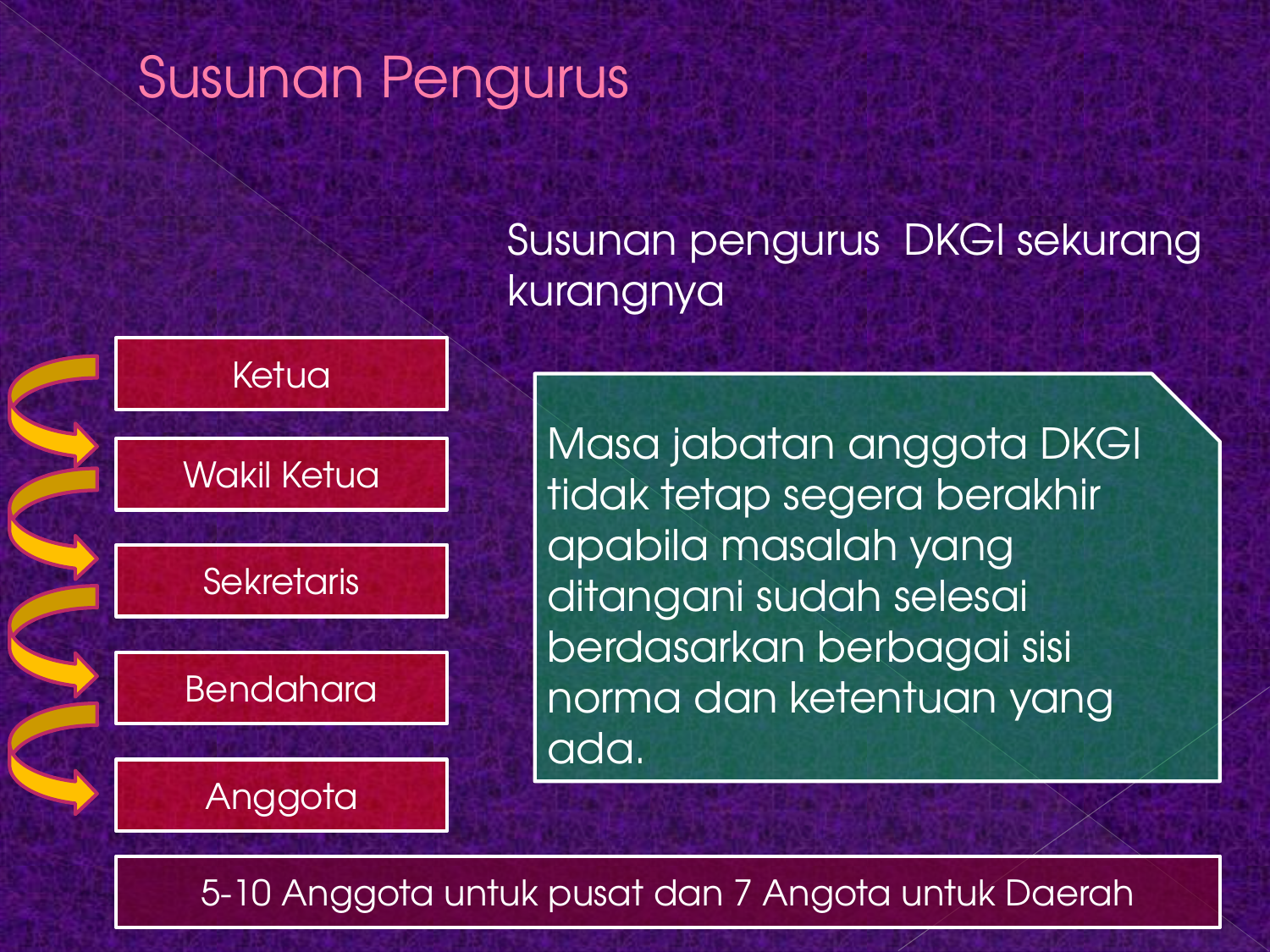

Susunan Pengurus
Susunan pengurus  DKGI sekurang kurangnya
Ketua

Masa jabatan anggota DKGI  tidak tetap segera berakhir apabila masalah yang ditangani sudah selesai berdasarkan berbagai sisi norma dan ketentuan yang ada.
Wakil Ketua

Sekretaris

Bendahara

Anggota
5-10 Anggota untuk pusat dan 7 Angota untuk Daerah